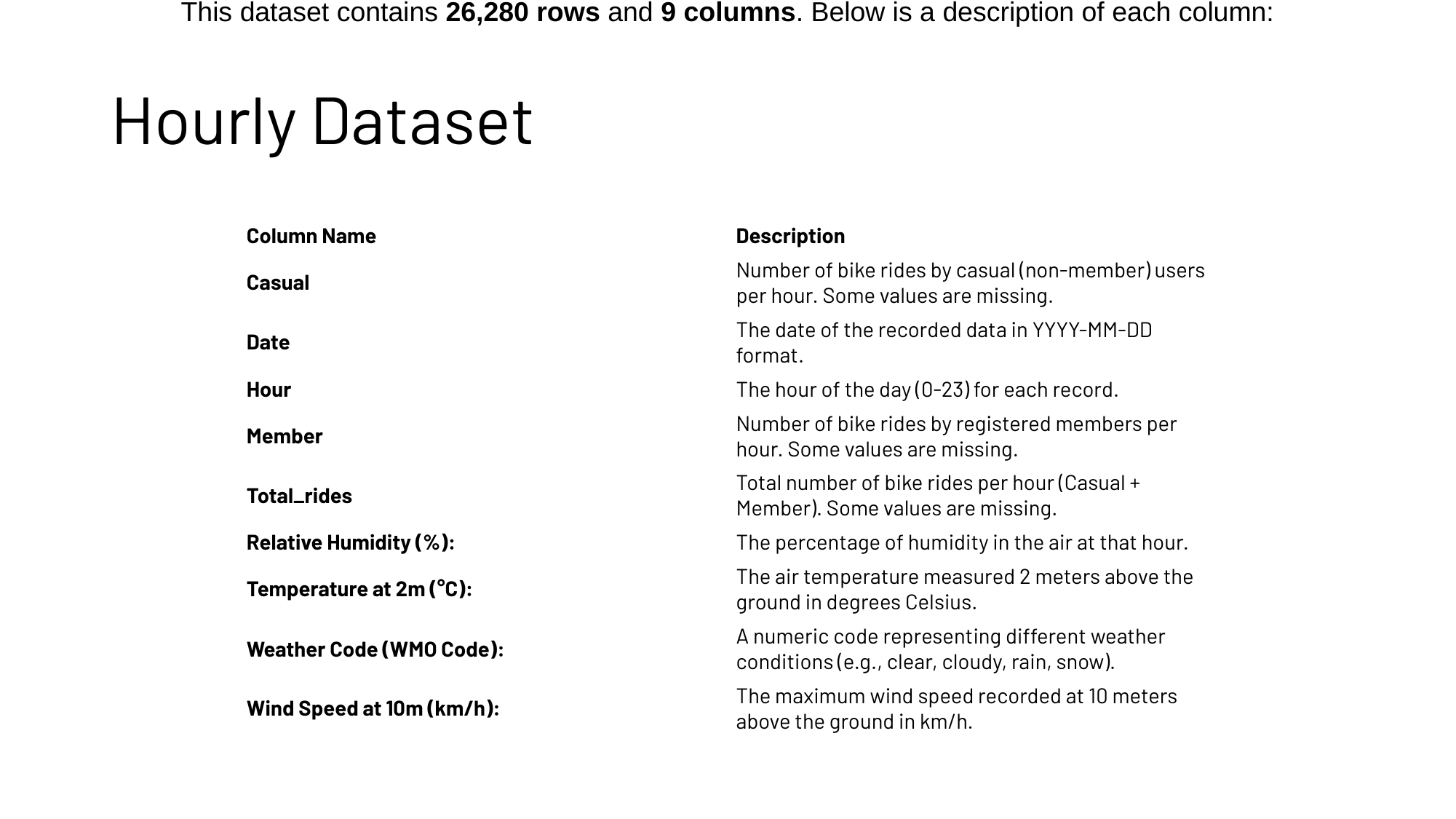

This dataset contains 26,280 rows and 9 columns. Below is a description of each column:

# Hourly Dataset
| Column Name | Description |
| --- | --- |
| Casual | Number of bike rides by casual (non-member) users per hour. Some values are missing. |
| Date | The date of the recorded data in YYYY-MM-DD format. |
| Hour | The hour of the day (0-23) for each record. |
| Member | Number of bike rides by registered members per hour. Some values are missing. |
| Total\_rides | Total number of bike rides per hour (Casual + Member). Some values are missing. |
| Relative Humidity (%): | The percentage of humidity in the air at that hour. |
| Temperature at 2m (°C): | The air temperature measured 2 meters above the ground in degrees Celsius. |
| Weather Code (WMO Code): | A numeric code representing different weather conditions (e.g., clear, cloudy, rain, snow). |
| Wind Speed at 10m (km/h): | The maximum wind speed recorded at 10 meters above the ground in km/h. |